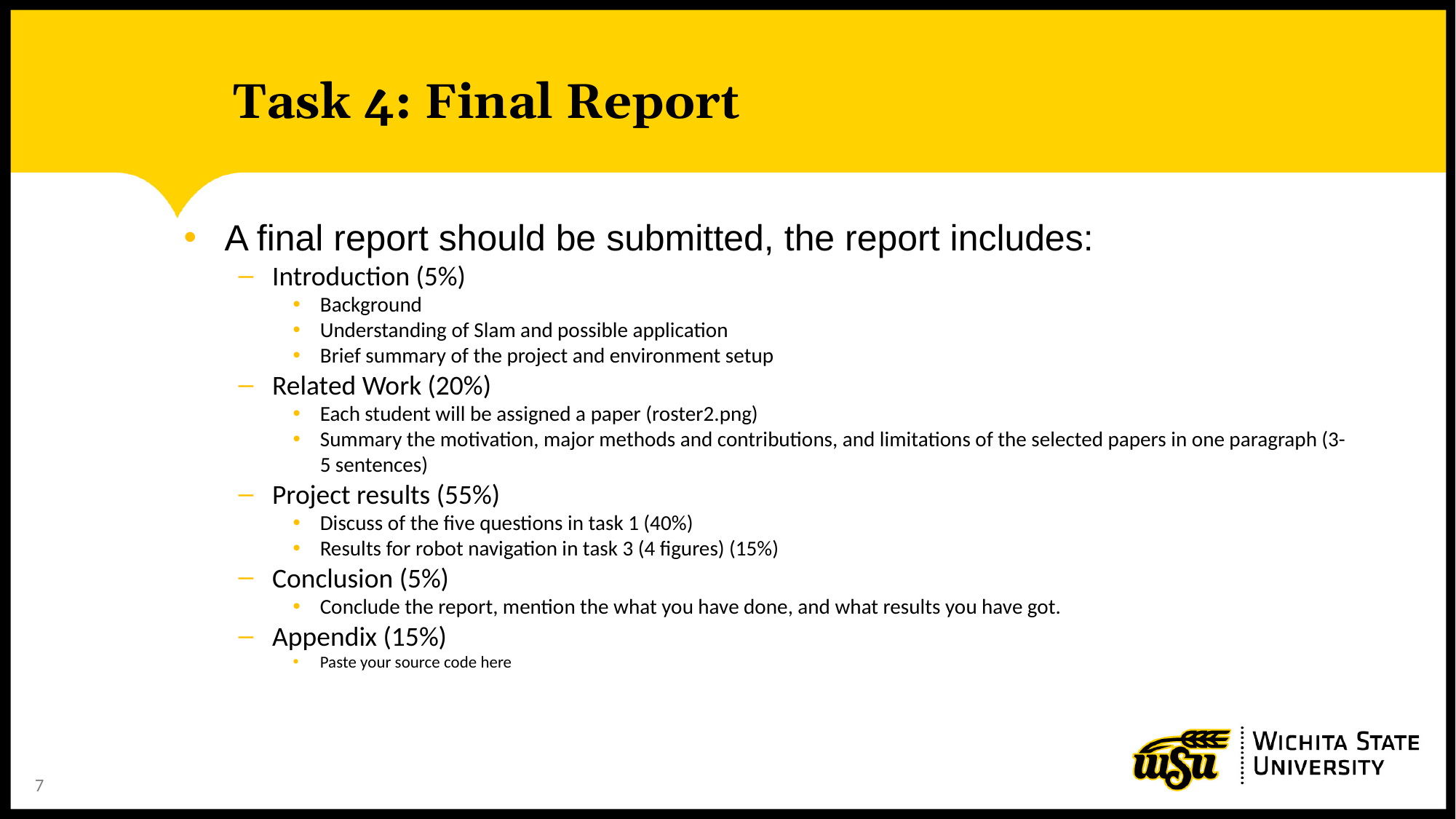

Task 4: Final Report
A final report should be submitted, the report includes:
Introduction (5%)
Background
Understanding of Slam and possible application
Brief summary of the project and environment setup
Related Work (20%)
Each student will be assigned a paper (roster2.png)
Summary the motivation, major methods and contributions, and limitations of the selected papers in one paragraph (3-5 sentences)
Project results (55%)
Discuss of the five questions in task 1 (40%)
Results for robot navigation in task 3 (4 figures) (15%)
Conclusion (5%)
Conclude the report, mention the what you have done, and what results you have got.
Appendix (15%)
Paste your source code here